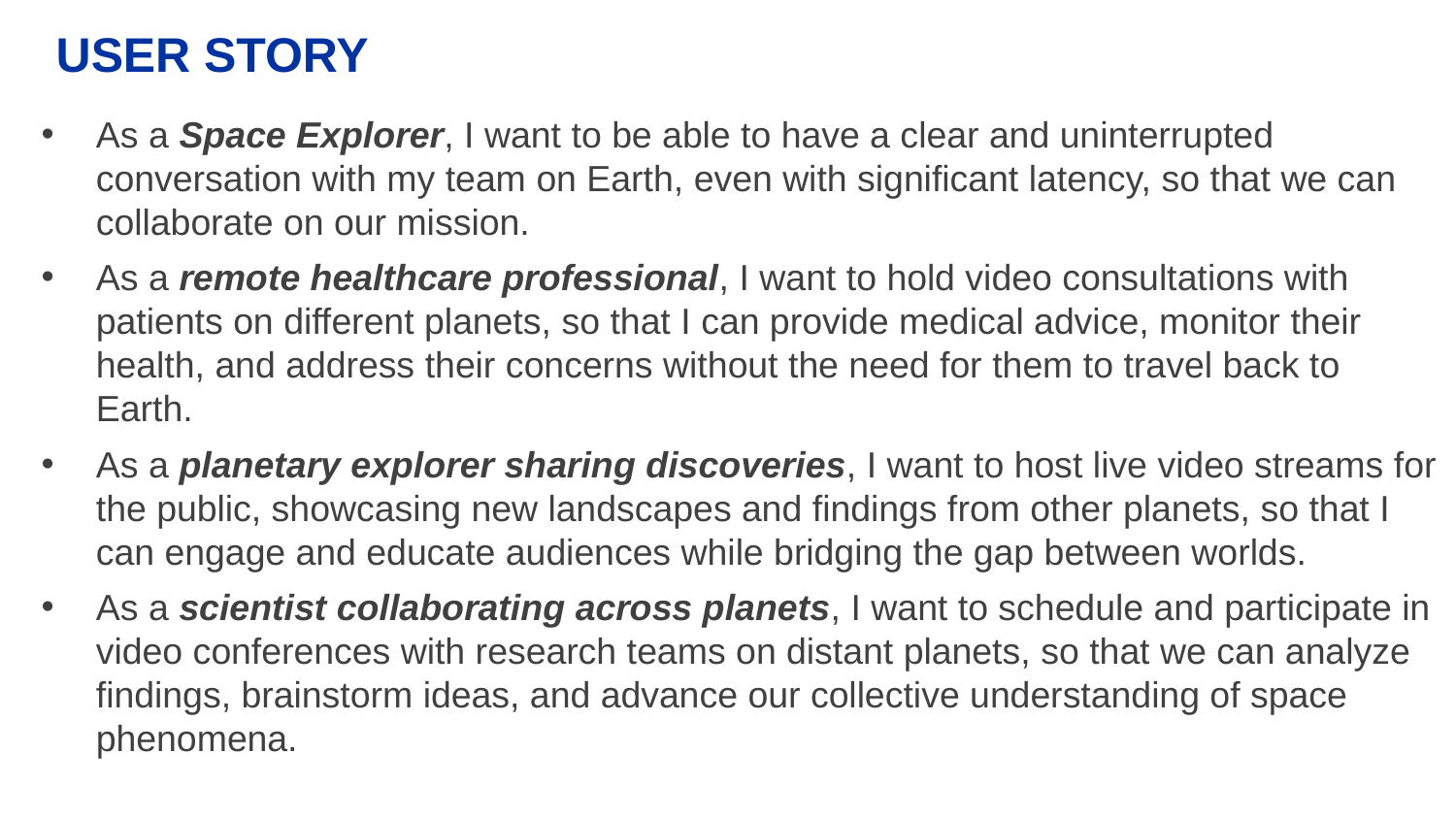

USER STORY
As a Space Explorer, I want to be able to have a clear and uninterrupted conversation with my team on Earth, even with significant latency, so that we can collaborate on our mission.
As a remote healthcare professional, I want to hold video consultations with patients on different planets, so that I can provide medical advice, monitor their health, and address their concerns without the need for them to travel back to Earth.
As a planetary explorer sharing discoveries, I want to host live video streams for the public, showcasing new landscapes and findings from other planets, so that I can engage and educate audiences while bridging the gap between worlds.
As a scientist collaborating across planets, I want to schedule and participate in video conferences with research teams on distant planets, so that we can analyze findings, brainstorm ideas, and advance our collective understanding of space phenomena.